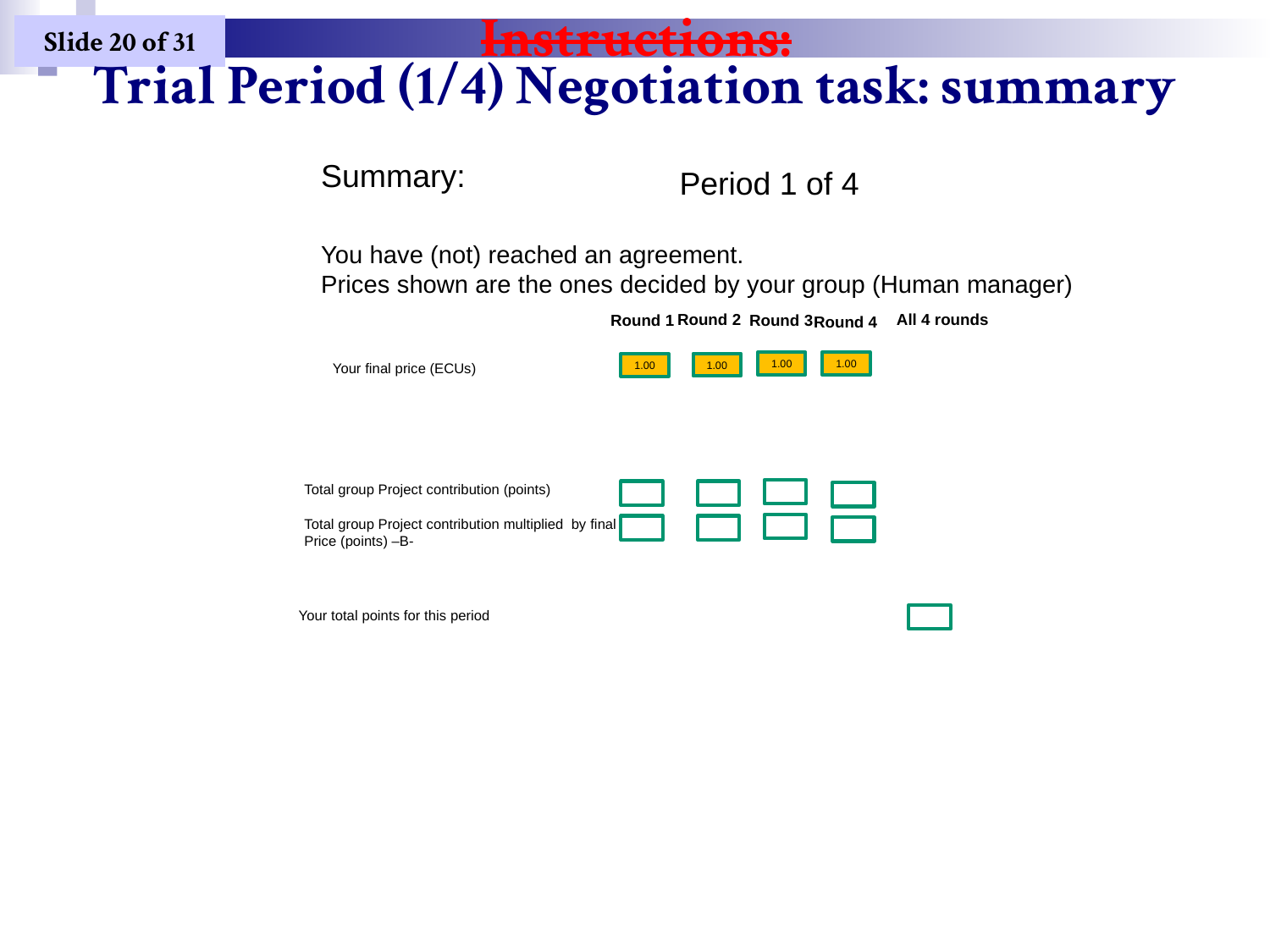

Instructions:
# Trial Period (1/4) Negotiation task: summary
Summary:
Period 1 of 4
You have (not) reached an agreement.
Prices shown are the ones decided by your group (Human manager)
Round 2
All 4 rounds
Round 3
Round 1
Round 4
1.00
1.00
Your final price (ECUs)
1.00
1.00
Total group Project contribution (points)

Total group Project contribution multiplied  by final Price (points) –B-

Your total points for this period